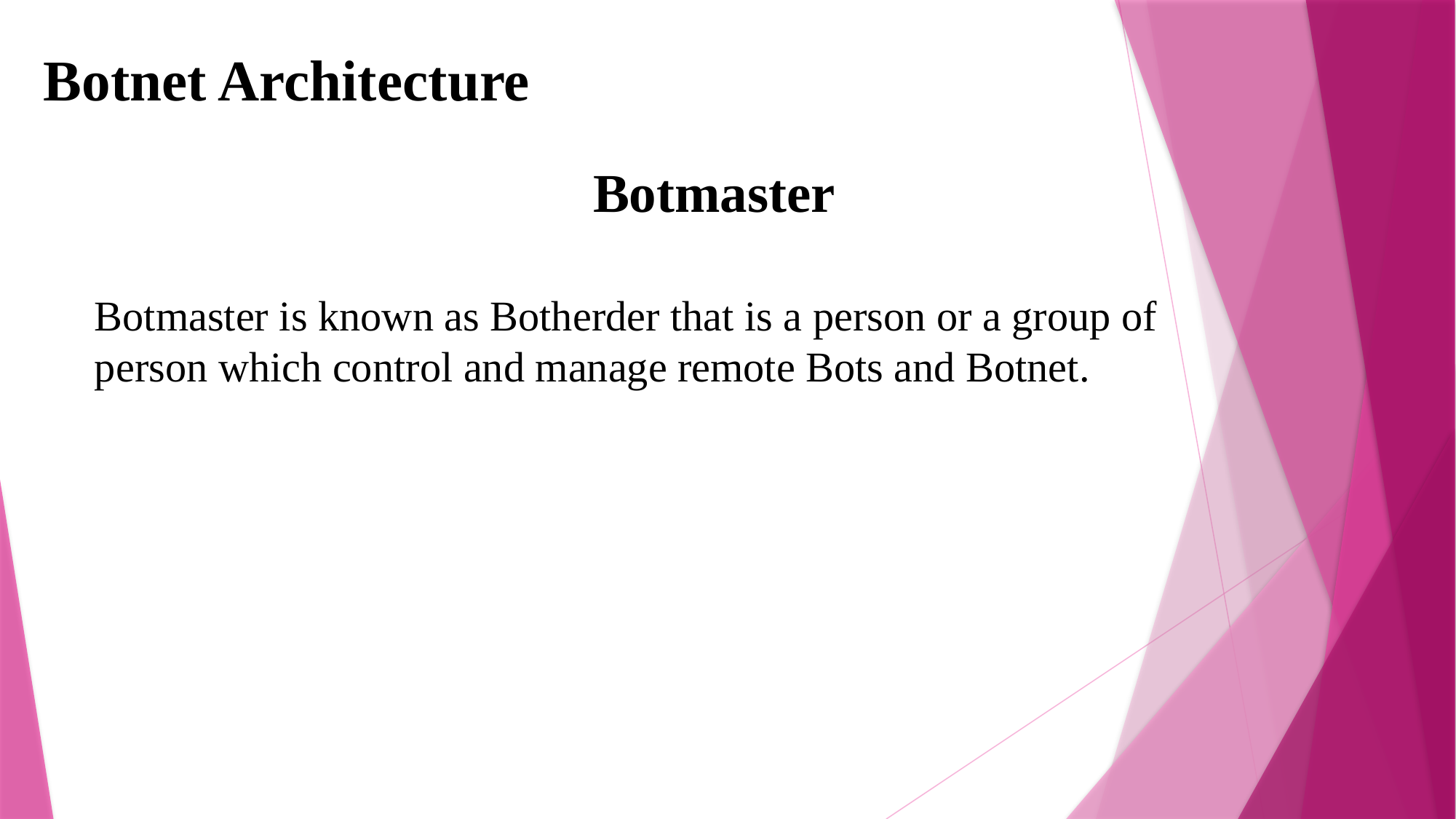

# Botnet Architecture

Botmaster

Botmaster is known as Botherder that is a person or a group of
person which control and manage remote Bots and Botnet.